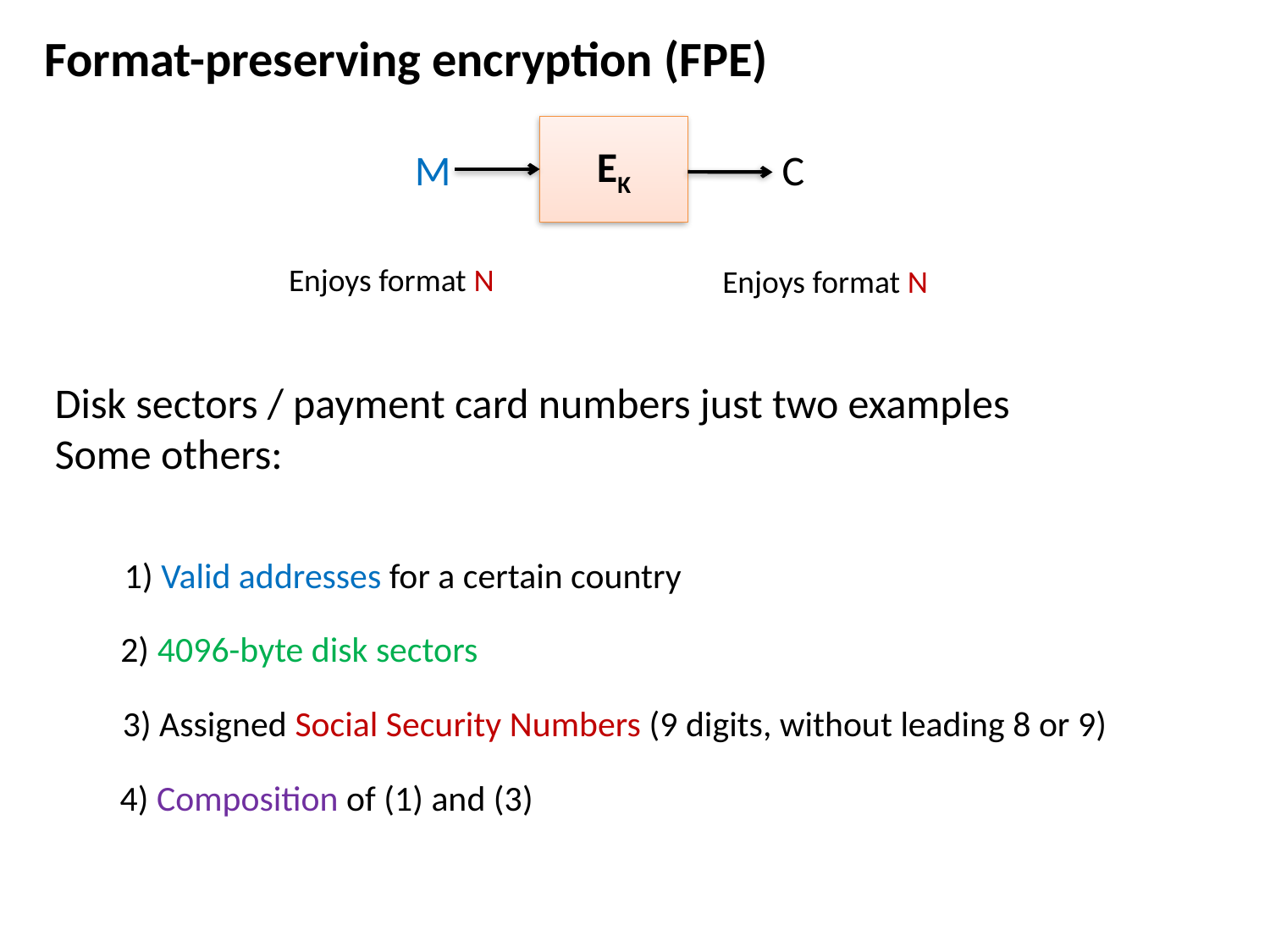

Format-preserving encryption (FPE)
EK
M
C
Enjoys format N
Enjoys format N
Disk sectors / payment card numbers just two examples Some others:
1) Valid addresses for a certain country
2) 4096-byte disk sectors
3) Assigned Social Security Numbers (9 digits, without leading 8 or 9)
4) Composition of (1) and (3)